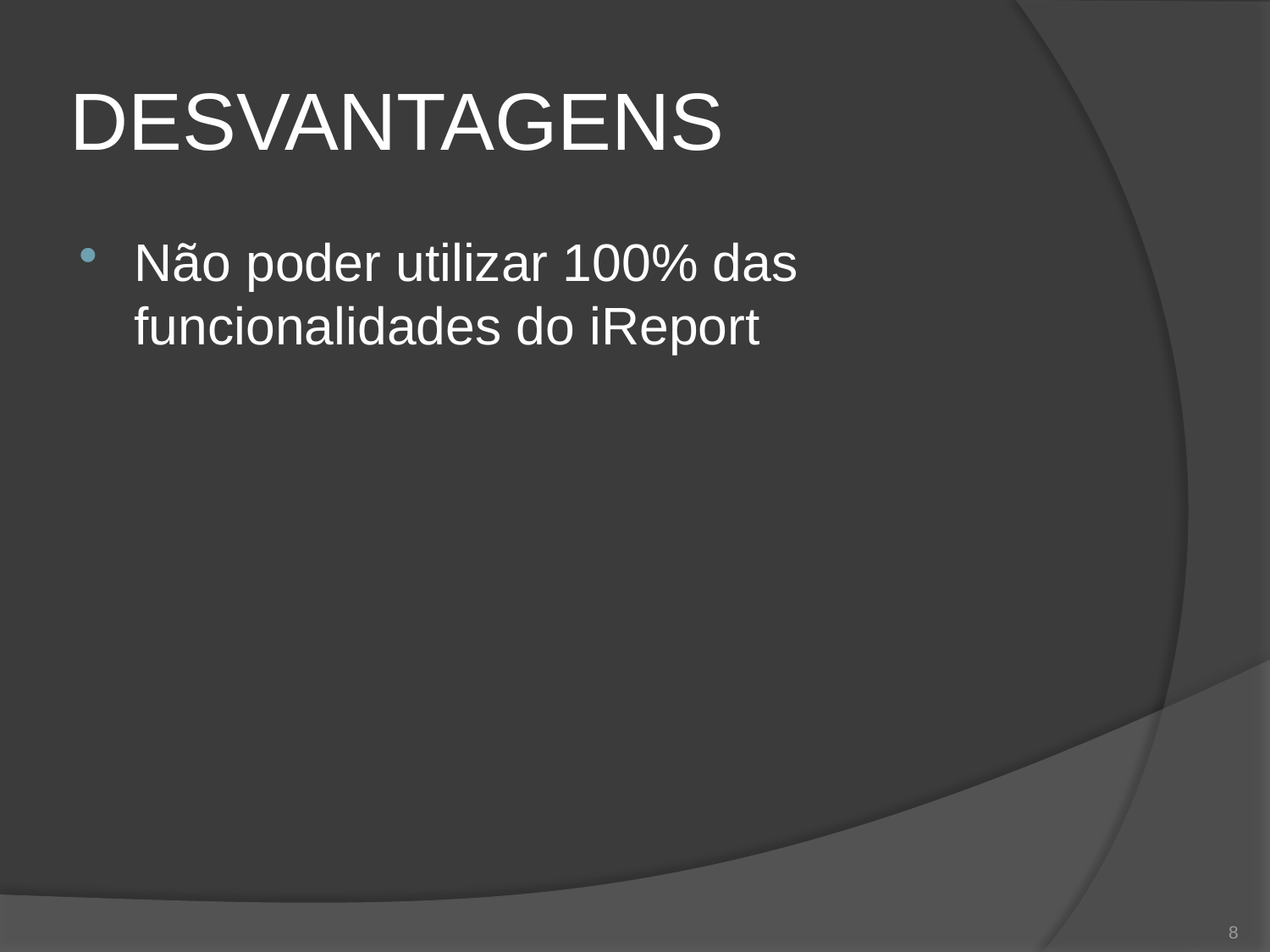

# DESVANTAGENS
Não poder utilizar 100% das funcionalidades do iReport
8